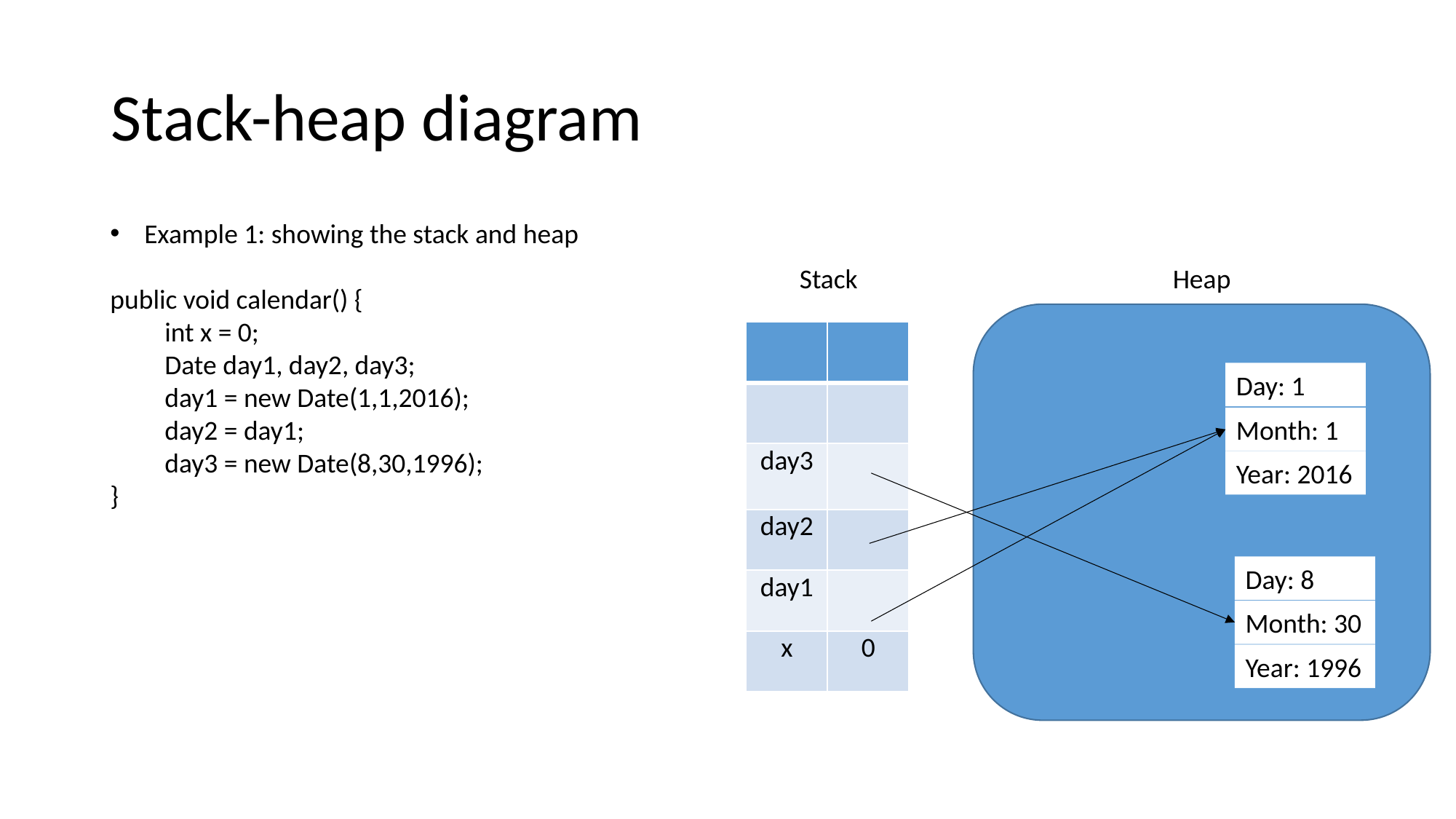

# Stack-heap diagram
Example 1: showing the stack and heap

public void calendar() {
int x = 0;
Date day1, day2, day3;
day1 = new Date(1,1,2016);
day2 = day1;
day3 = new Date(8,30,1996);
}
Stack
Heap

|  |  |
| --- | --- |
|  |  |
| day3 |  |
| day2 |  |
| day1 |  |
| x | 0 |
Day: 1
Month: 1
Year: 2016
Day: 8
Month: 30
Year: 1996